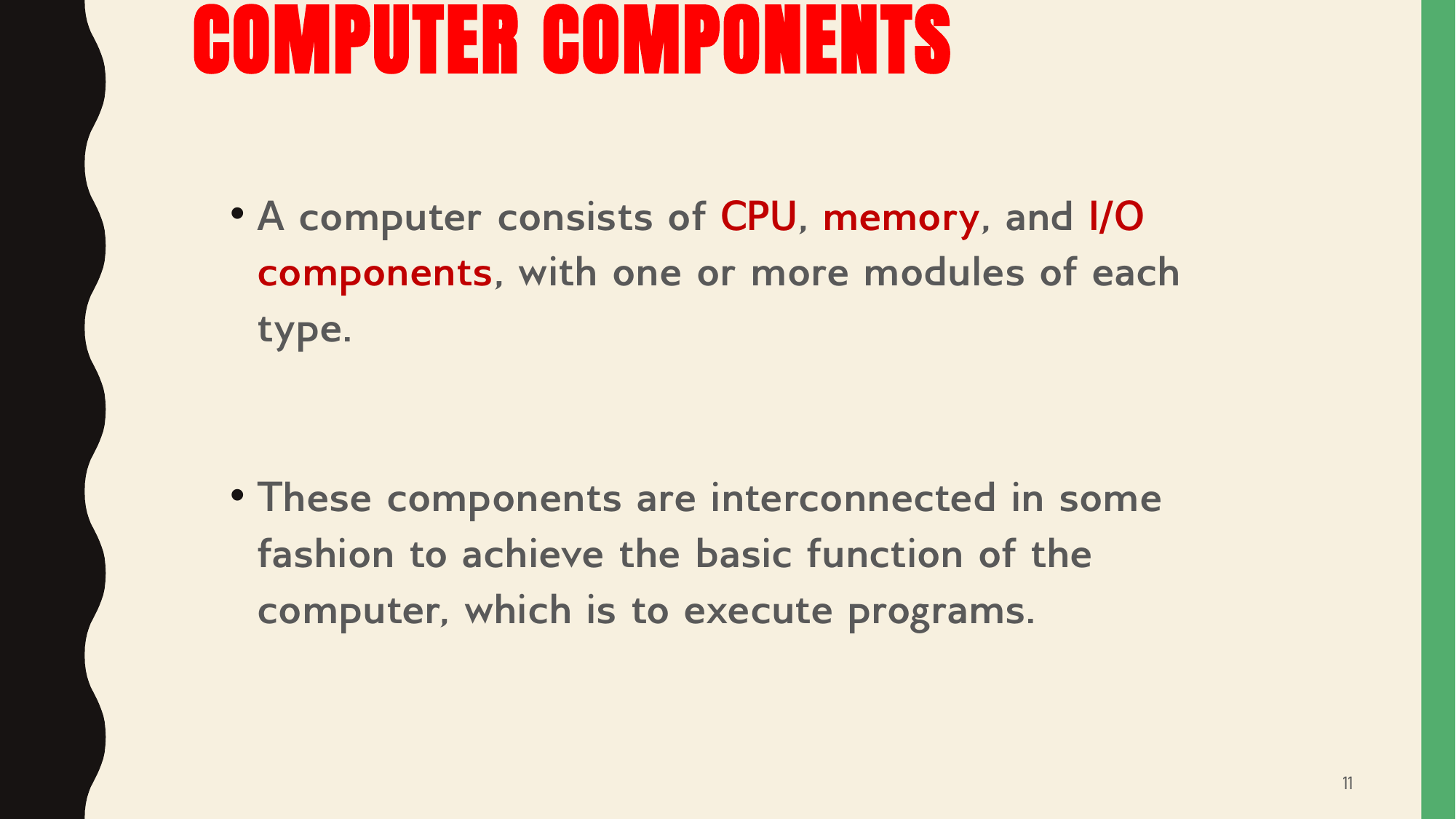

# Computer Components
A computer consists of CPU, memory, and I/O components, with one or more modules of each type.

These components are interconnected in some fashion to achieve the basic function of the computer, which is to execute programs.
11